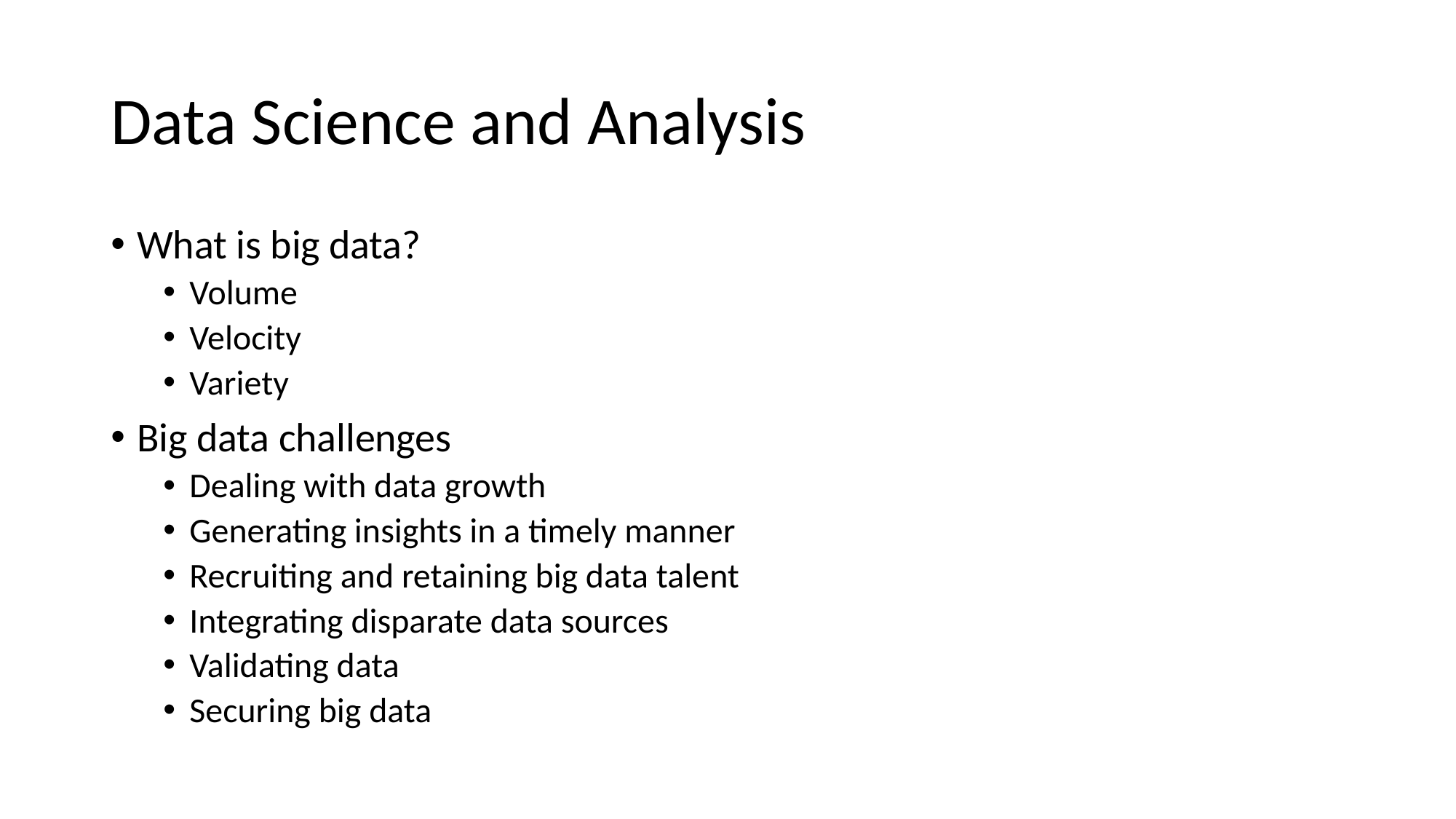

# Data Science and Analysis
What is big data?
Volume
Velocity
Variety
Big data challenges
Dealing with data growth
Generating insights in a timely manner
Recruiting and retaining big data talent
Integrating disparate data sources
Validating data
Securing big data